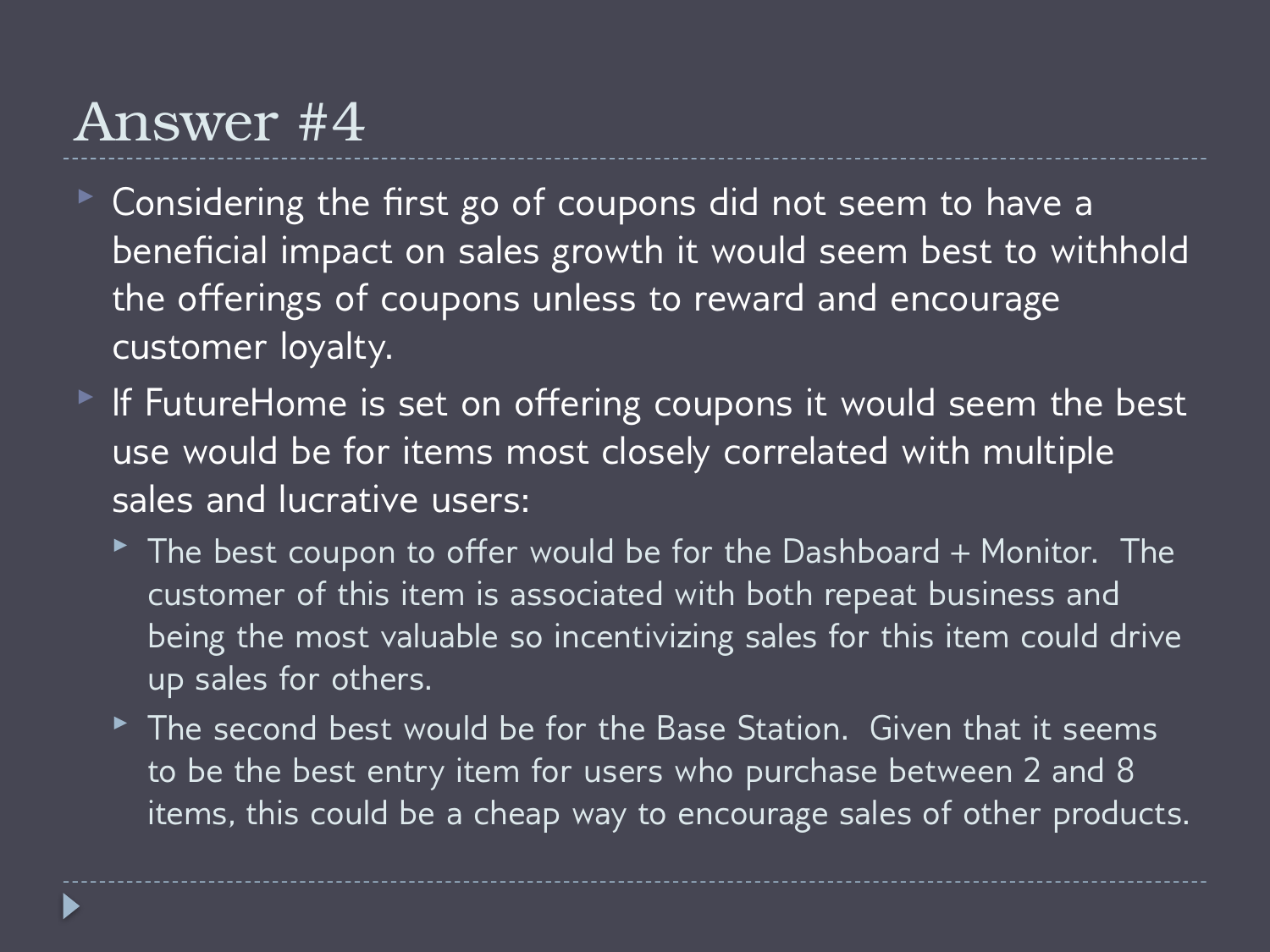

# Answer #4
Considering the first go of coupons did not seem to have a beneficial impact on sales growth it would seem best to withhold the offerings of coupons unless to reward and encourage customer loyalty.
If FutureHome is set on offering coupons it would seem the best use would be for items most closely correlated with multiple sales and lucrative users:
The best coupon to offer would be for the Dashboard + Monitor.  The customer of this item is associated with both repeat business and being the most valuable so incentivizing sales for this item could drive up sales for others.
The second best would be for the Base Station.  Given that it seems to be the best entry item for users who purchase between 2 and 8 items, this could be a cheap way to encourage sales of other products.